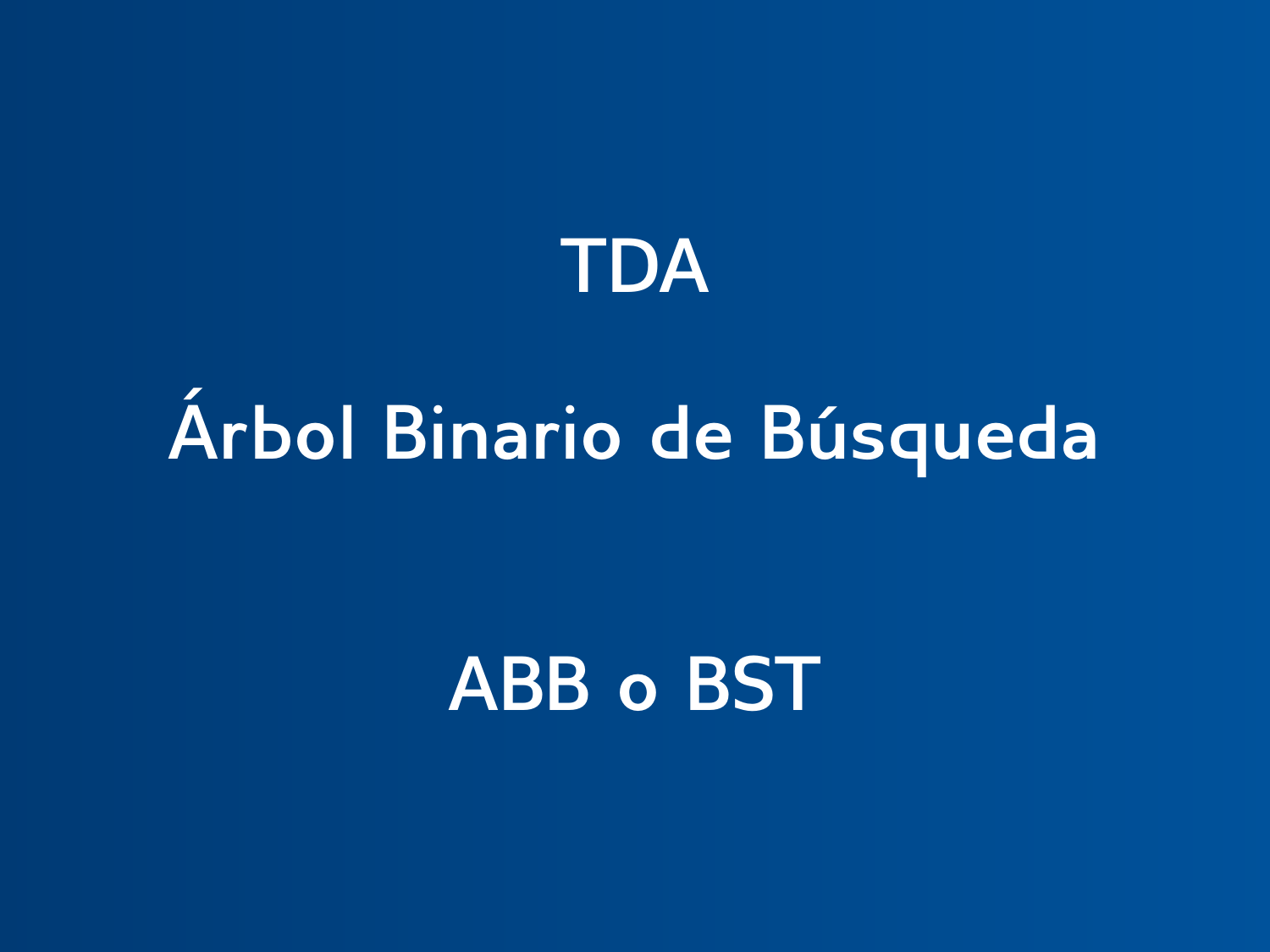

TDA

Árbol Binario de Búsqueda

ABB o BST